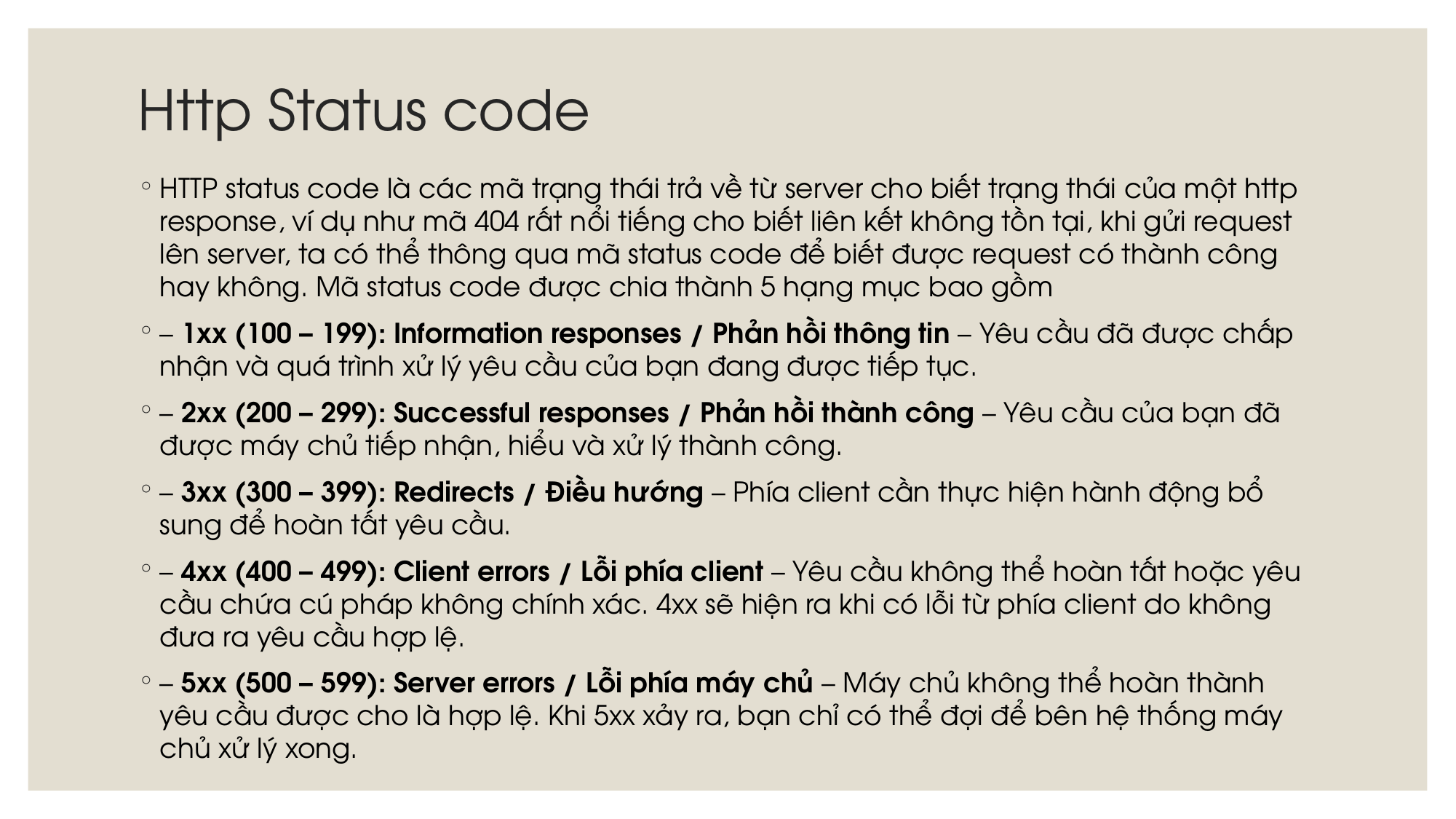

# Http Status code
HTTP status code là các mã trạng thái trả về từ server cho biết trạng thái của một http response, ví dụ như mã 404 rất nổi tiếng cho biết liên kết không tồn tại, khi gửi request lên server, ta có thể thông qua mã status code để biết được request có thành công hay không. Mã status code được chia thành 5 hạng mục bao gồm
– 1xx (100 – 199): Information responses / Phản hồi thông tin – Yêu cầu đã được chấp nhận và quá trình xử lý yêu cầu của bạn đang được tiếp tục.
– 2xx (200 – 299): Successful responses / Phản hồi thành công – Yêu cầu của bạn đã được máy chủ tiếp nhận, hiểu và xử lý thành công.
– 3xx (300 – 399): Redirects / Điều hướng – Phía client cần thực hiện hành động bổ sung để hoàn tất yêu cầu.
– 4xx (400 – 499): Client errors / Lỗi phía client – Yêu cầu không thể hoàn tất hoặc yêu cầu chứa cú pháp không chính xác. 4xx sẽ hiện ra khi có lỗi từ phía client do không đưa ra yêu cầu hợp lệ.
– 5xx (500 – 599): Server errors / Lỗi phía máy chủ – Máy chủ không thể hoàn thành yêu cầu được cho là hợp lệ. Khi 5xx xảy ra, bạn chỉ có thể đợi để bên hệ thống máy chủ xử lý xong.